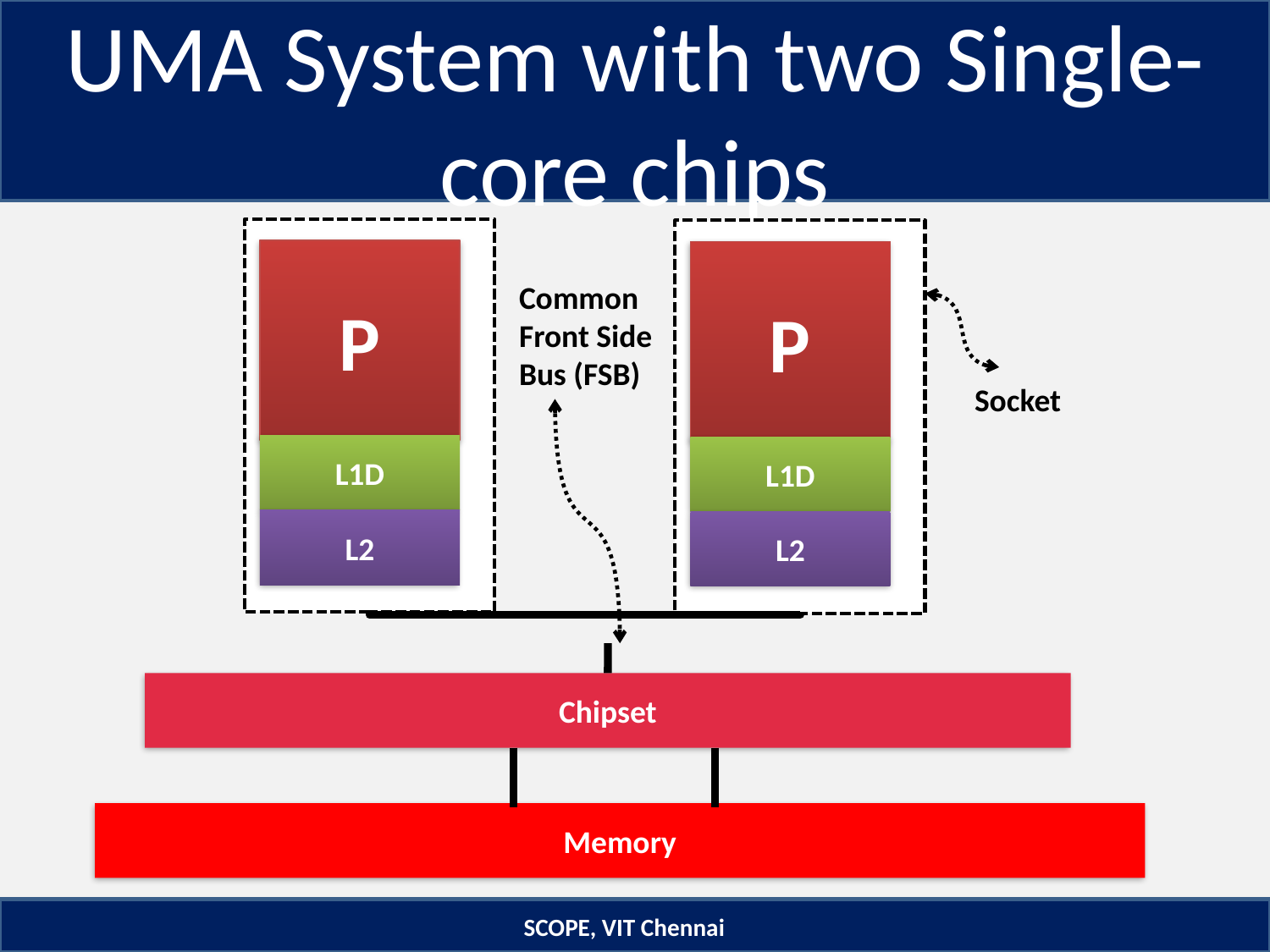

# UMA System with two Single-core chips

P
P
Common Front Side Bus (FSB)
Socket
L1D
L1D
L2
L2
Chipset
Memory
SCOPE, VIT Chennai